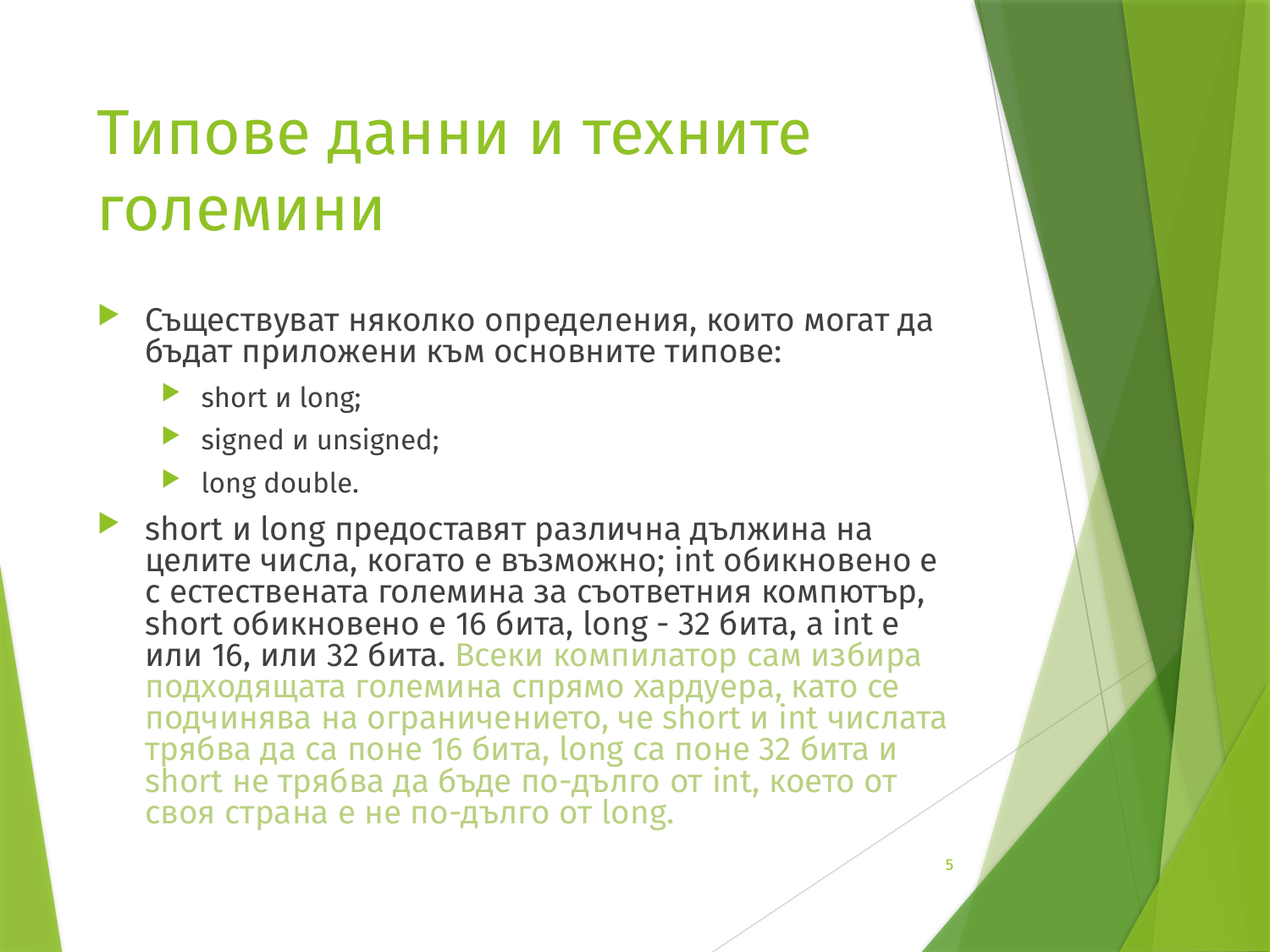

# Типове данни и техните големини
Съществуват няколко определения, които могат да бъдат приложени към основните типове:
short и long;
signed и unsigned;
long double.
short и long предоставят различна дължина на целите числа, когато е възможно; int обикновено е с естествената големина за съответния компютър, short обикновено е 16 бита, long - 32 бита, a int е или 16, или 32 бита. Всеки компилатор сам избира подходящата големина спрямо хардуера, като се подчинява на ограничението, че short и int числата трябва да са поне 16 бита, long са поне 32 бита и short не трябва да бъде по-дълго от int, което от своя страна е не по-дълго от long.

5